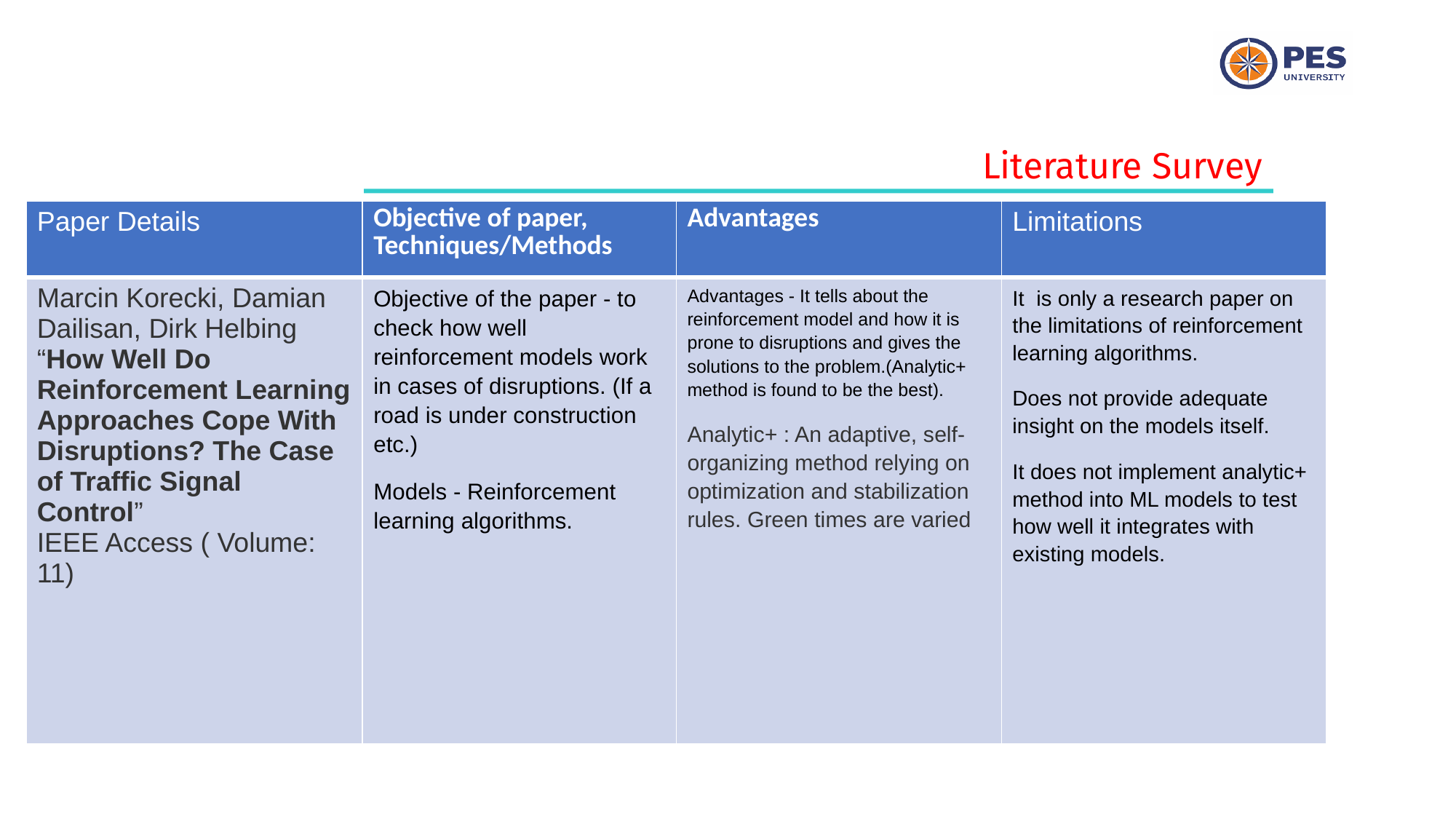

Literature Survey

| Paper Details | Objective of paper, Techniques/Methods | Advantages | Limitations |
| --- | --- | --- | --- |
| Marcin Korecki, Damian Dailisan, Dirk Helbing “How Well Do Reinforcement Learning Approaches Cope With Disruptions? The Case of Traffic Signal Control” IEEE Access ( Volume: 11) | Objective of the paper - to check how well reinforcement models work in cases of disruptions. (If a road is under construction etc.) Models - Reinforcement learning algorithms. | Advantages - It tells about the reinforcement model and how it is prone to disruptions and gives the solutions to the problem.(Analytic+ method is found to be the best). Analytic+ : An adaptive, self-organizing method relying on optimization and stabilization rules. Green times are varied | It is only a research paper on the limitations of reinforcement learning algorithms. Does not provide adequate insight on the models itself. It does not implement analytic+ method into ML models to test how well it integrates with existing models. |